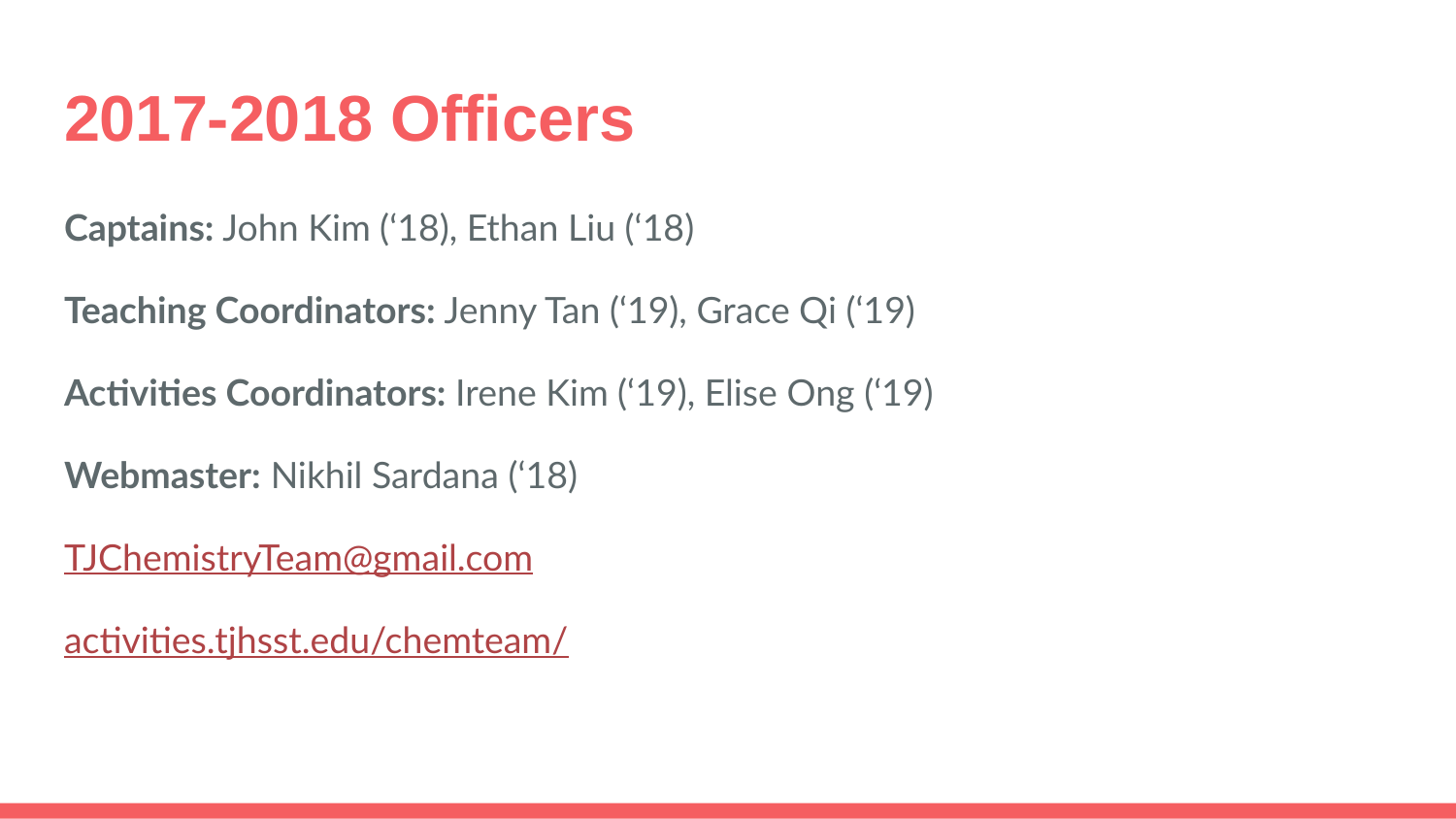

# 2017-2018 Officers
Captains: John Kim (‘18), Ethan Liu (‘18)
Teaching Coordinators: Jenny Tan (‘19), Grace Qi (‘19)
Activities Coordinators: Irene Kim (‘19), Elise Ong (‘19)
Webmaster: Nikhil Sardana (‘18)
TJChemistryTeam@gmail.com
activities.tjhsst.edu/chemteam/